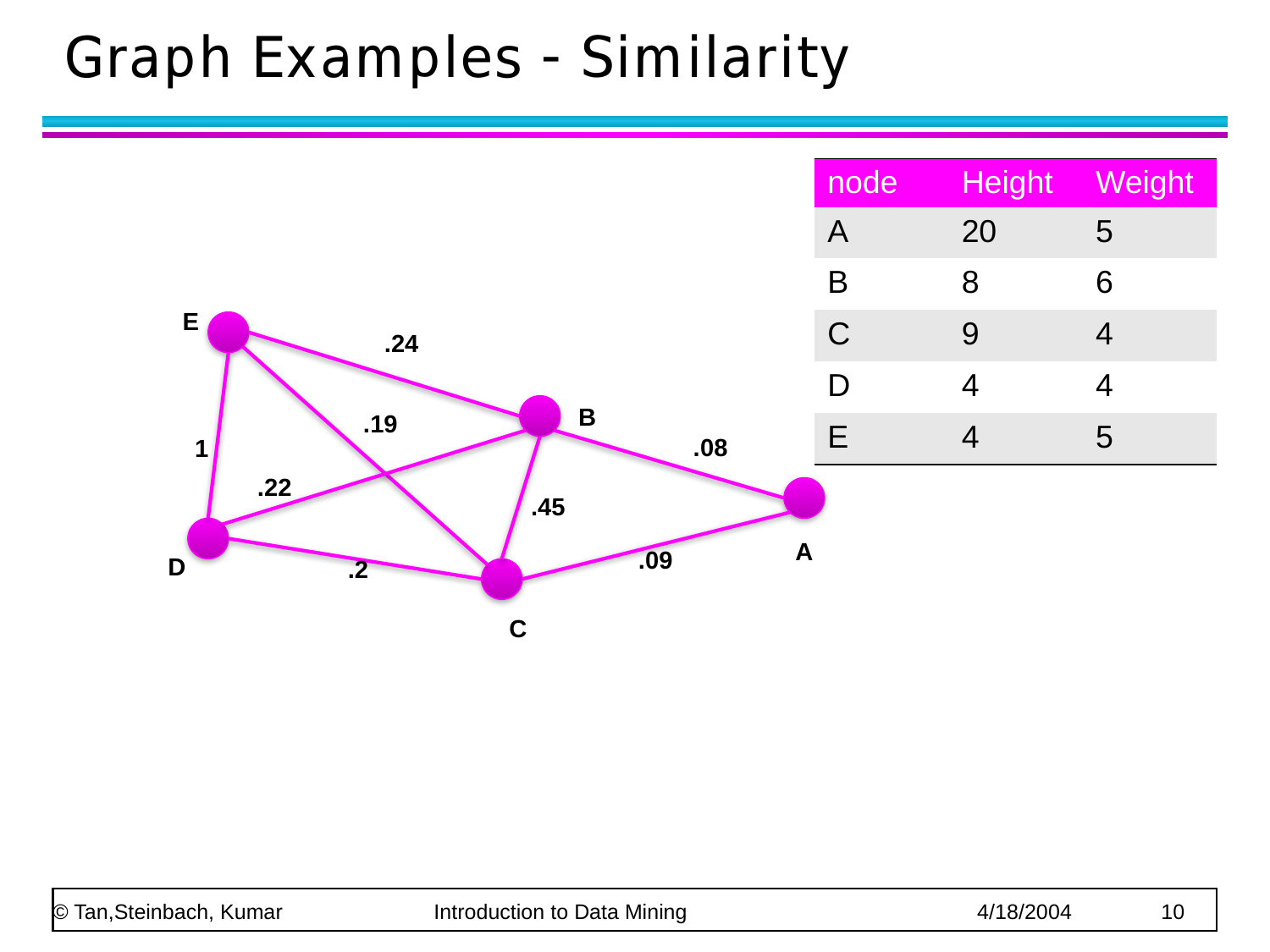

# Graph Examples - Similarity

| node | Height | Weight |
| --- | --- | --- |
| A | 20 | 5 |
| B | 8 | 6 |
| C | 9 | 4 |
| D | 4 | 4 |
| E | 4 | 5 |
E

.24
B

.19
.08
1
.22

.45

A
.09
D
.2

C